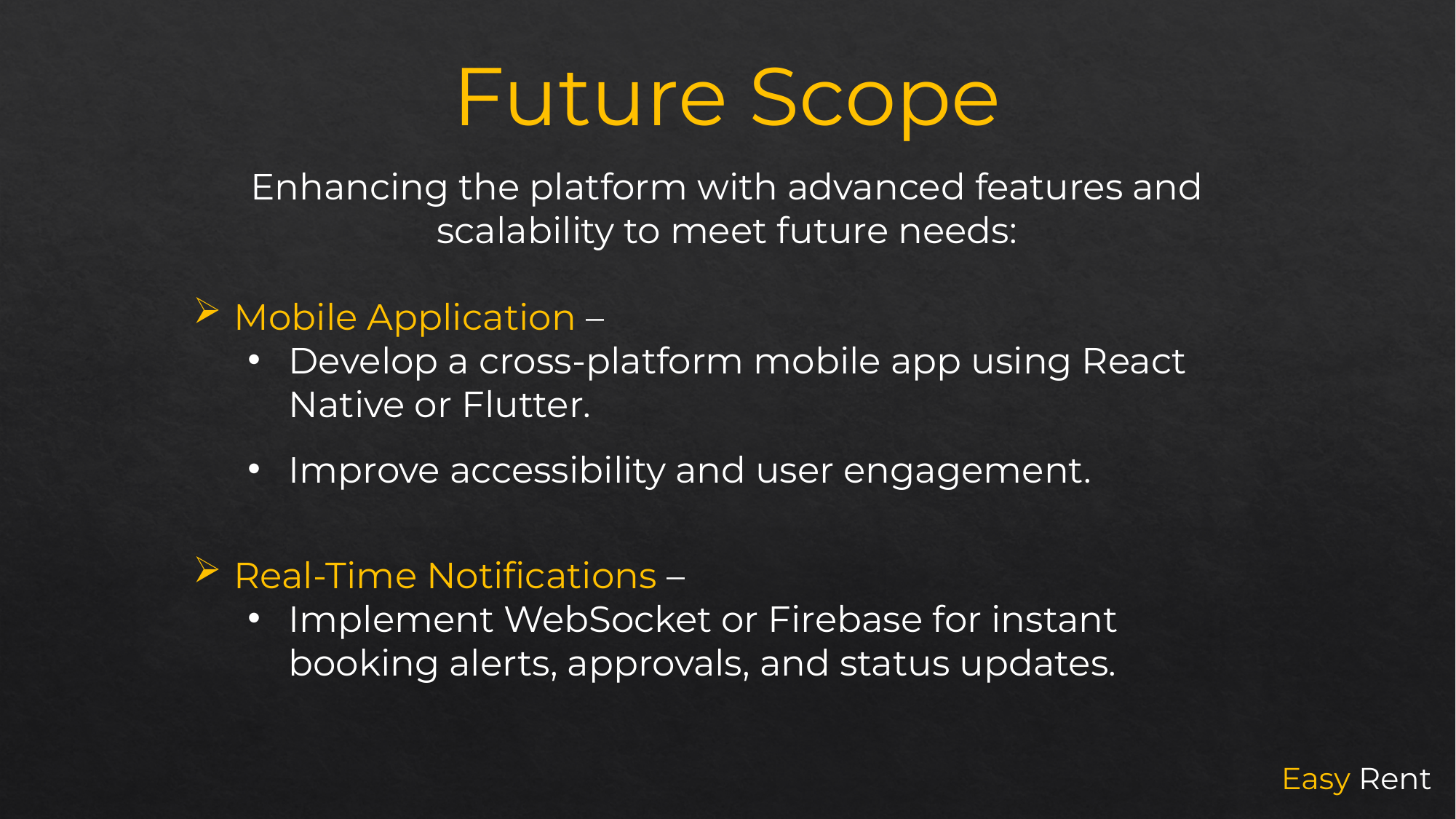

Future Scope
Enhancing the platform with advanced features and scalability to meet future needs:
Mobile Application –
Develop a cross-platform mobile app using React Native or Flutter.
Improve accessibility and user engagement.
Real-Time Notifications –
Implement WebSocket or Firebase for instant booking alerts, approvals, and status updates.
Easy Rent